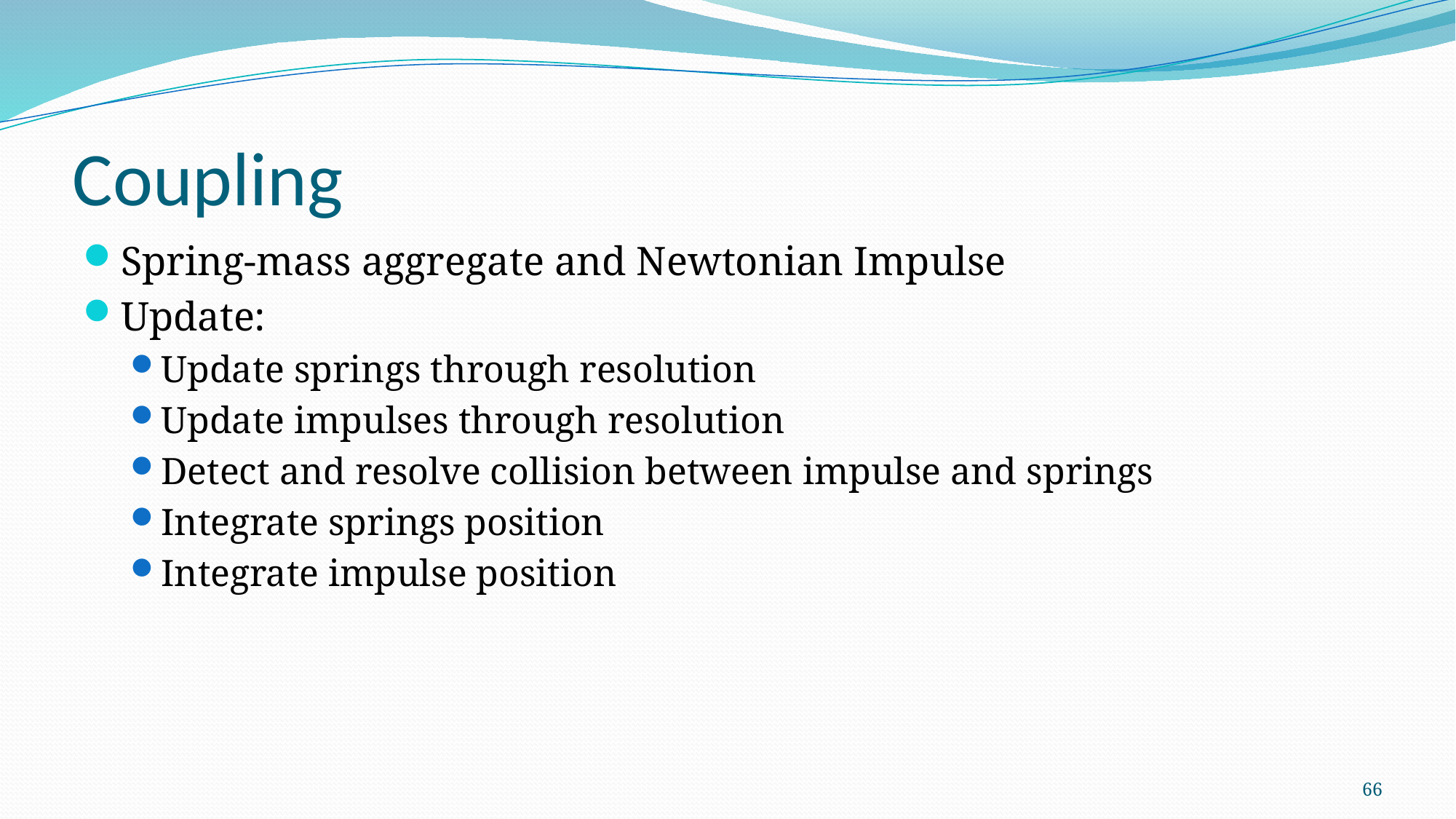

# Coupling
Spring-mass aggregate and Newtonian Impulse
Update:
Update springs through resolution
Update impulses through resolution
Detect and resolve collision between impulse and springs
Integrate springs position
Integrate impulse position
66